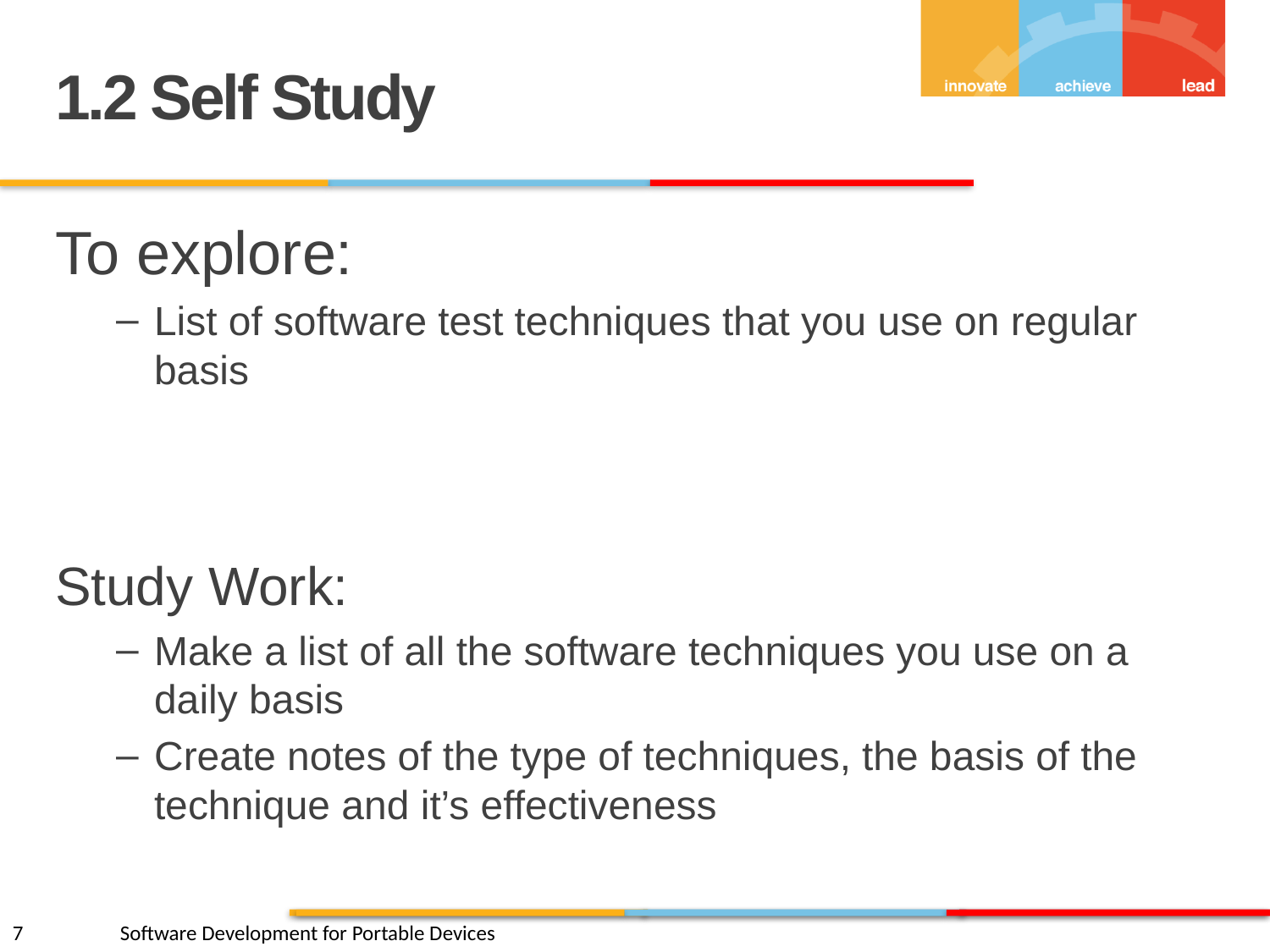

1.2 Self Study
To explore:
List of software test techniques that you use on regular basis

Study Work:
Make a list of all the software techniques you use on a daily basis
Create notes of the type of techniques, the basis of the technique and it’s effectiveness